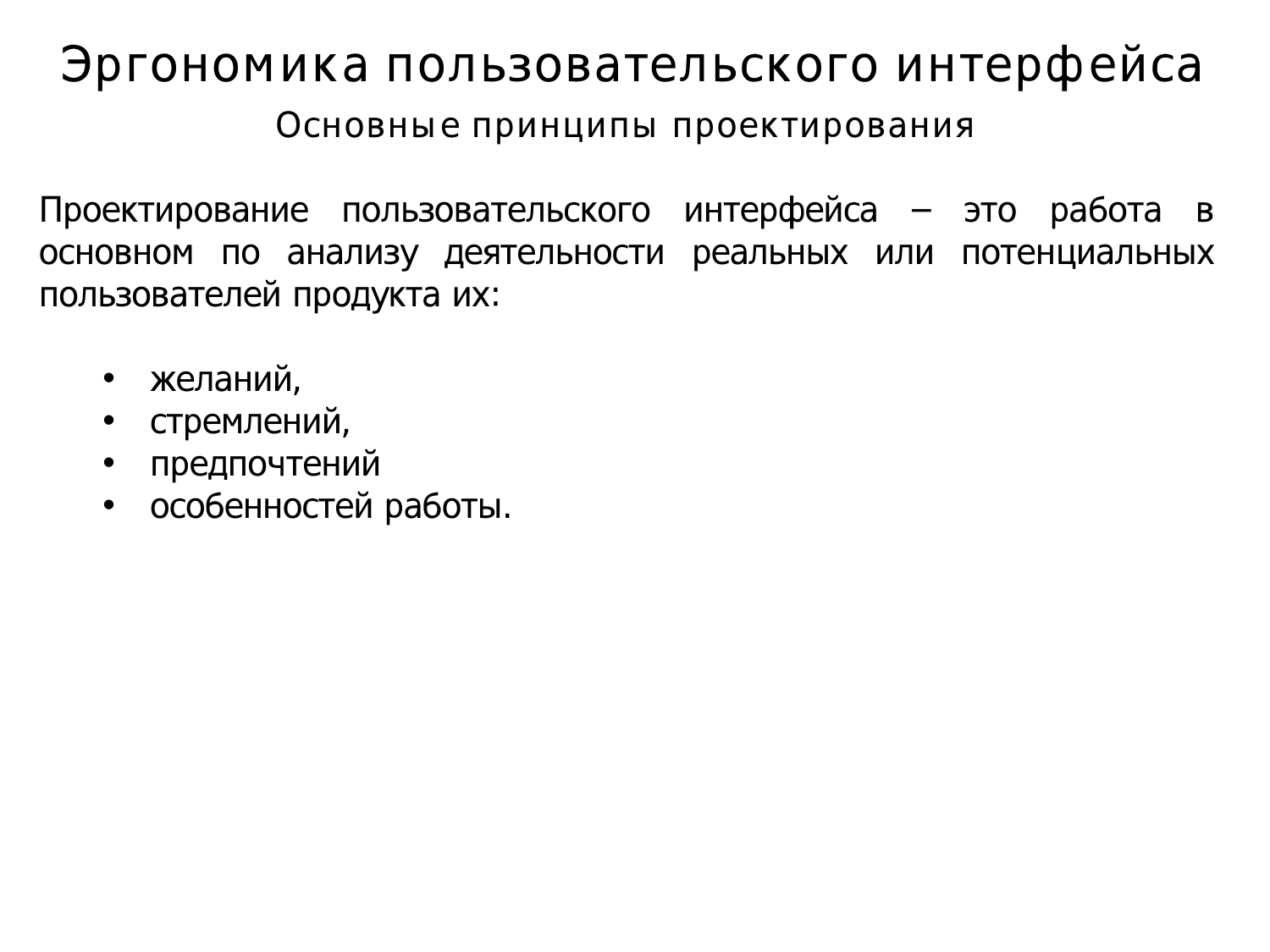

Эргономика пользовательского интерфейса
Основные принципы проектирования

Проектирование пользовательского интерфейса – это ра­бота в основном по анализу деятельности реальных или потен­циальных пользователей продукта их:

желаний,
стремлений,
предпочтений
особенностей работы.